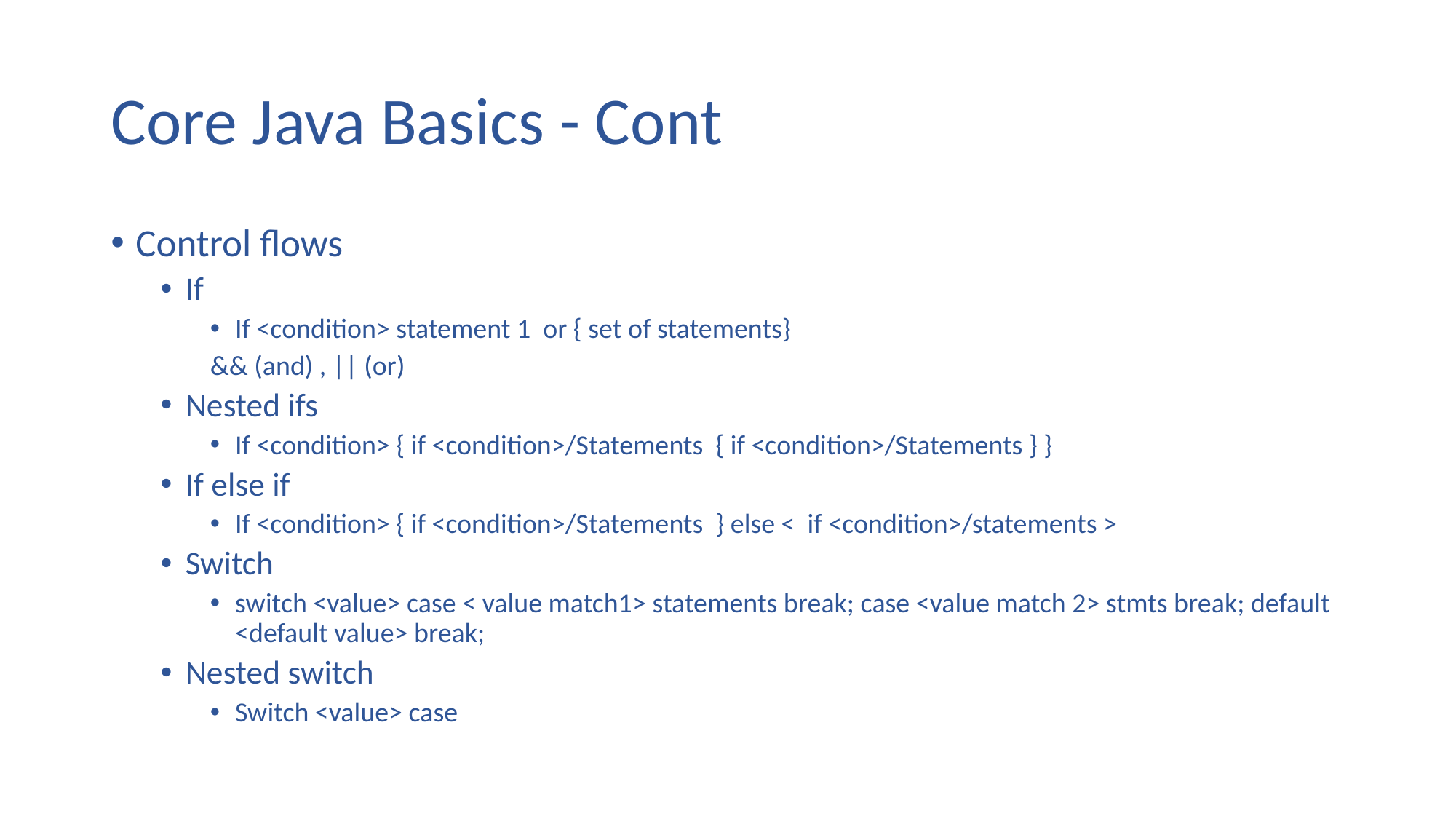

# Core Java Basics - Cont
Control flows
If
If <condition> statement 1  or { set of statements}
&& (and) , || (or)
Nested ifs
If <condition> { if <condition>/Statements  { if <condition>/Statements } }
If else if
If <condition> { if <condition>/Statements  } else <  if <condition>/statements >
Switch
switch <value> case < value match1> statements break; case <value match 2> stmts break; default <default value> break;
Nested switch
Switch <value> case